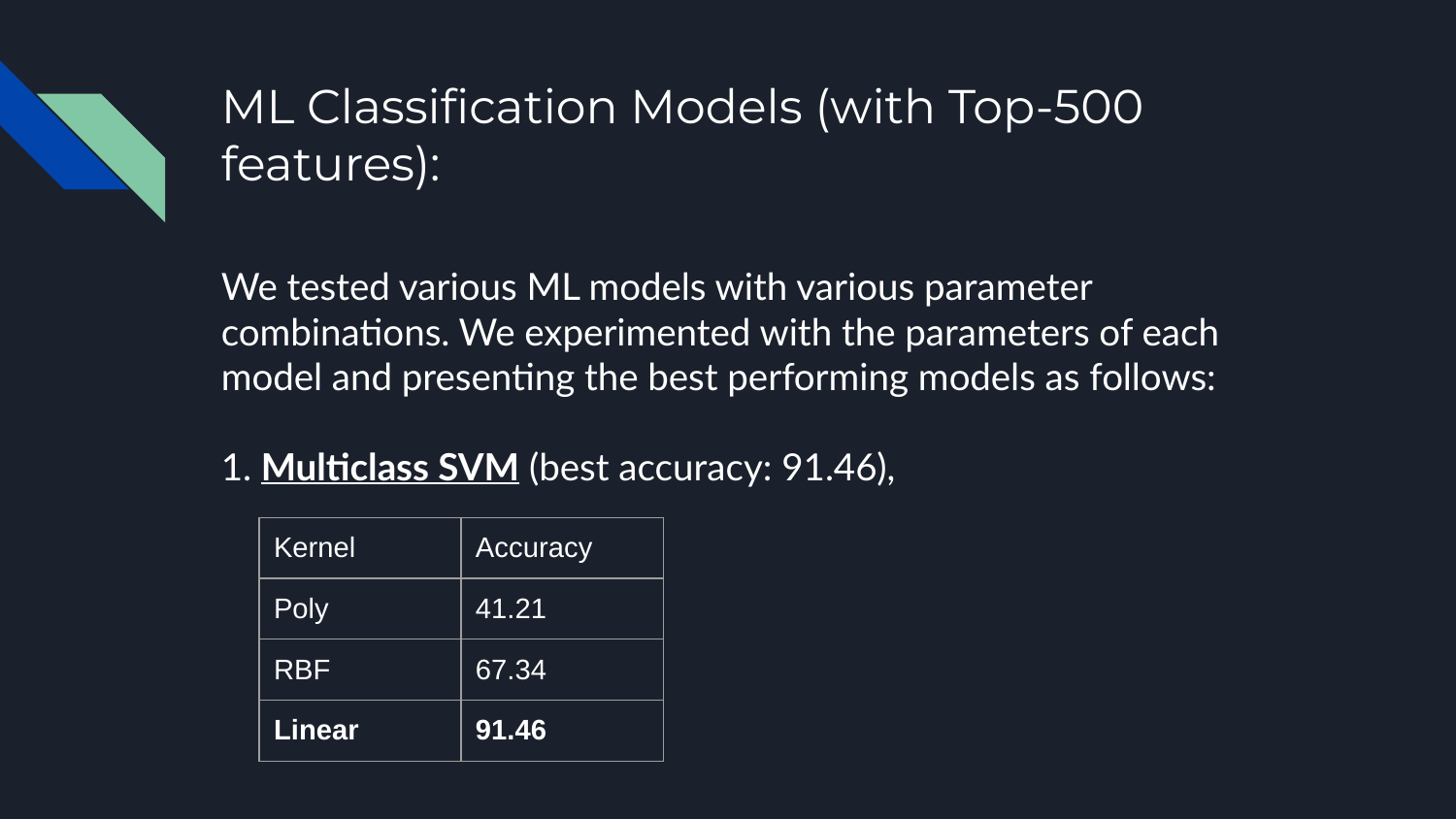

# ML Classification Models (with Top-500 features):

We tested various ML models with various parameter combinations. We experimented with the parameters of each model and presenting the best performing models as follows:

1. Multiclass SVM (best accuracy: 91.46),

| Kernel | Accuracy |
| --- | --- |
| Poly | 41.21 |
| RBF | 67.34 |
| Linear | 91.46 |